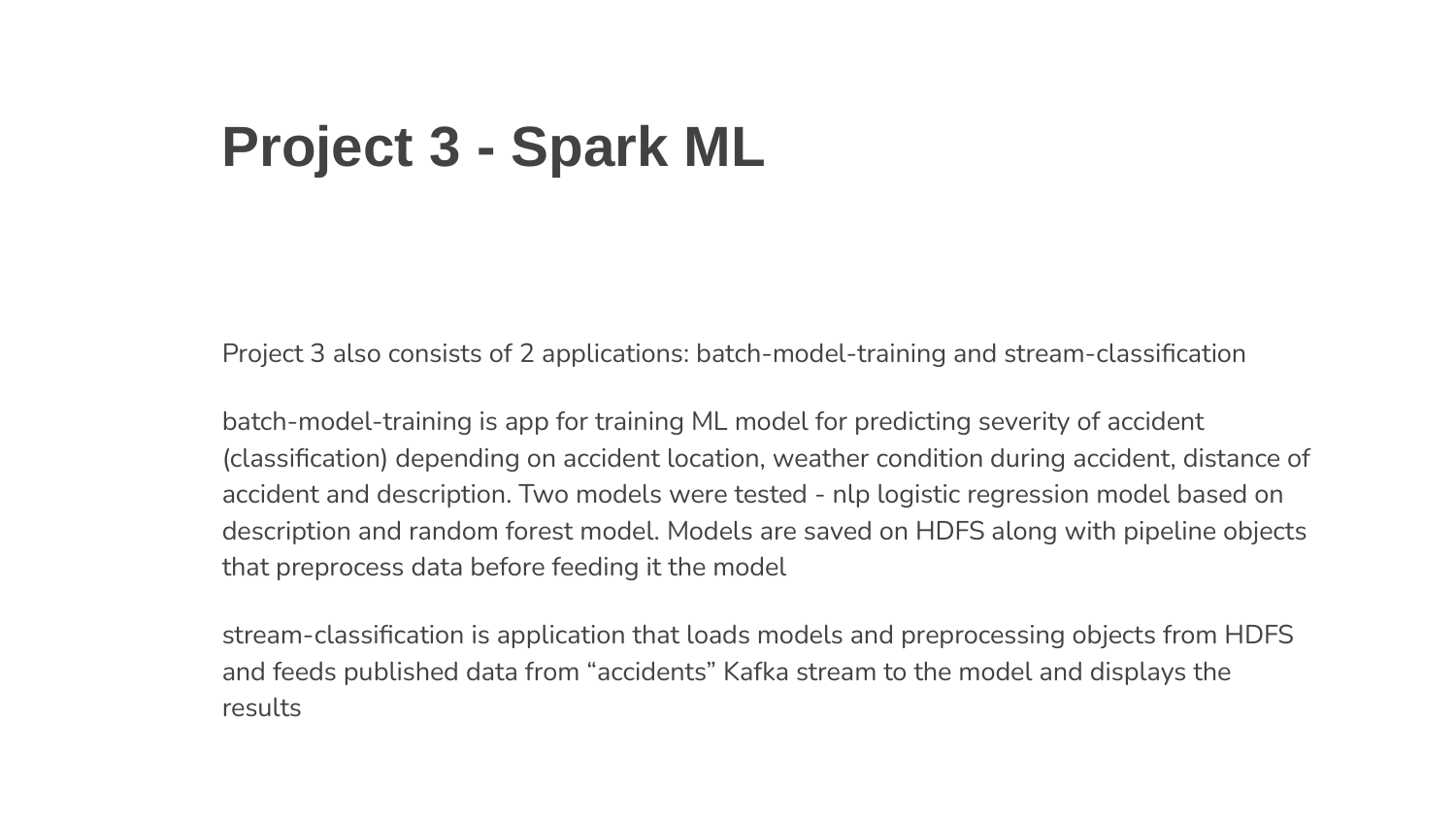

Project 3 - Spark ML
Project 3 also consists of 2 applications: batch-model-training and stream-classification
batch-model-training is app for training ML model for predicting severity of accident (classification) depending on accident location, weather condition during accident, distance of accident and description. Two models were tested - nlp logistic regression model based on description and random forest model. Models are saved on HDFS along with pipeline objects that preprocess data before feeding it the model
stream-classification is application that loads models and preprocessing objects from HDFS and feeds published data from “accidents” Kafka stream to the model and displays the results